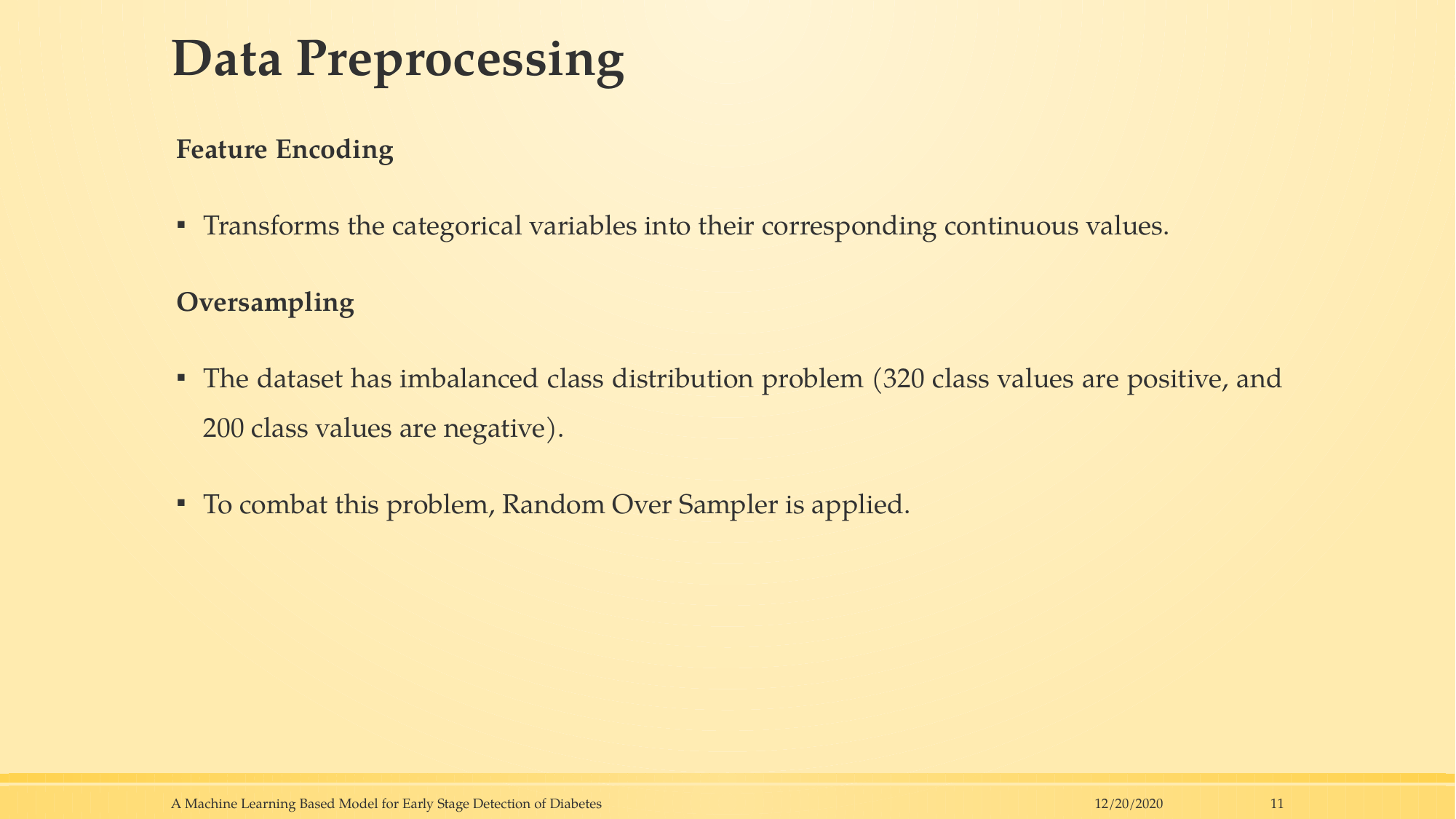

# Data Preprocessing
Feature Encoding
Transforms the categorical variables into their corresponding continuous values.
Oversampling
The dataset has imbalanced class distribution problem (320 class values are positive, and 200 class values are negative).
To combat this problem, Random Over Sampler is applied.

A Machine Learning Based Model for Early Stage Detection of Diabetes
12/20/2020
11